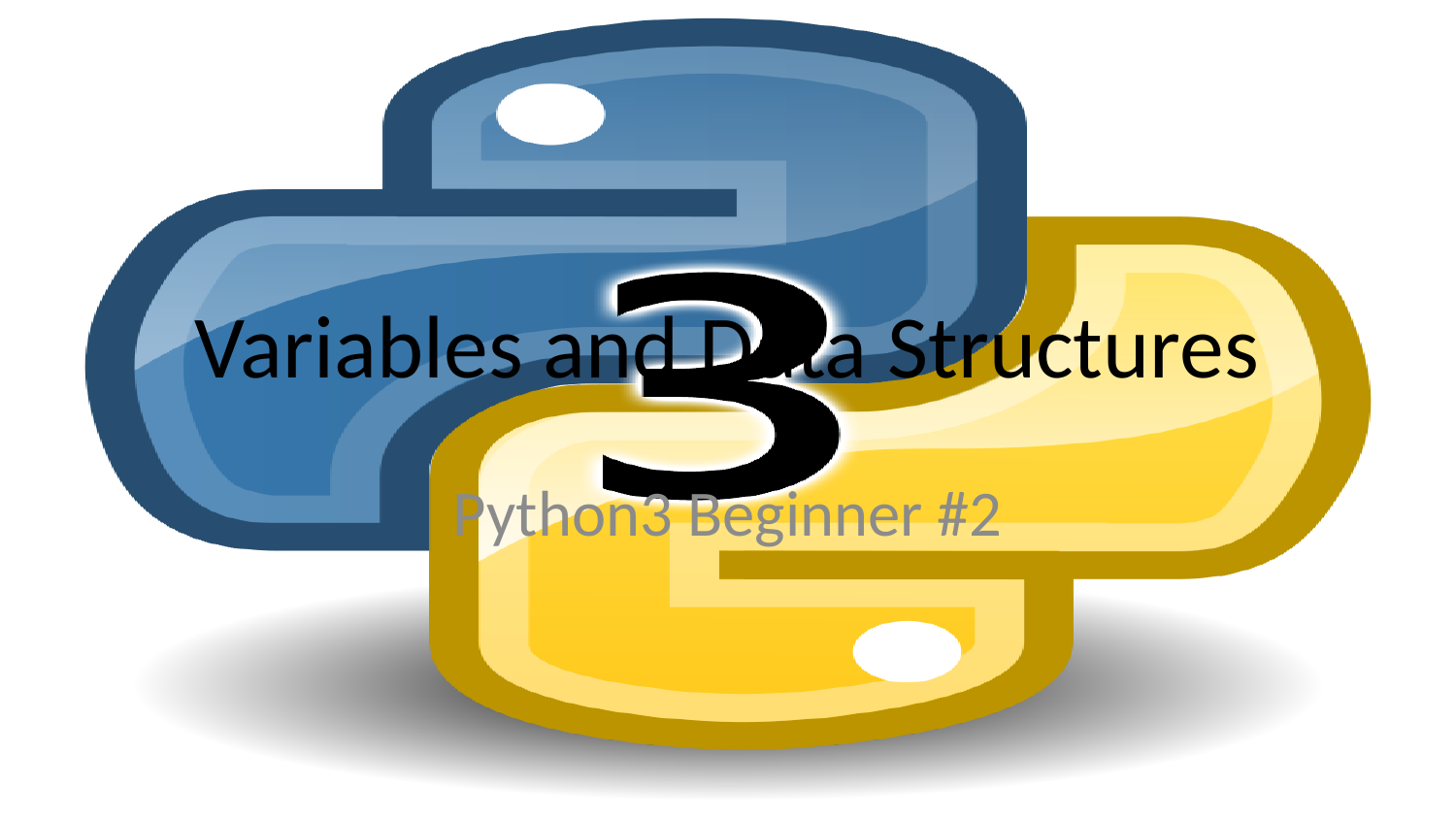

# Variables and Data Structures
Python3 Beginner #2